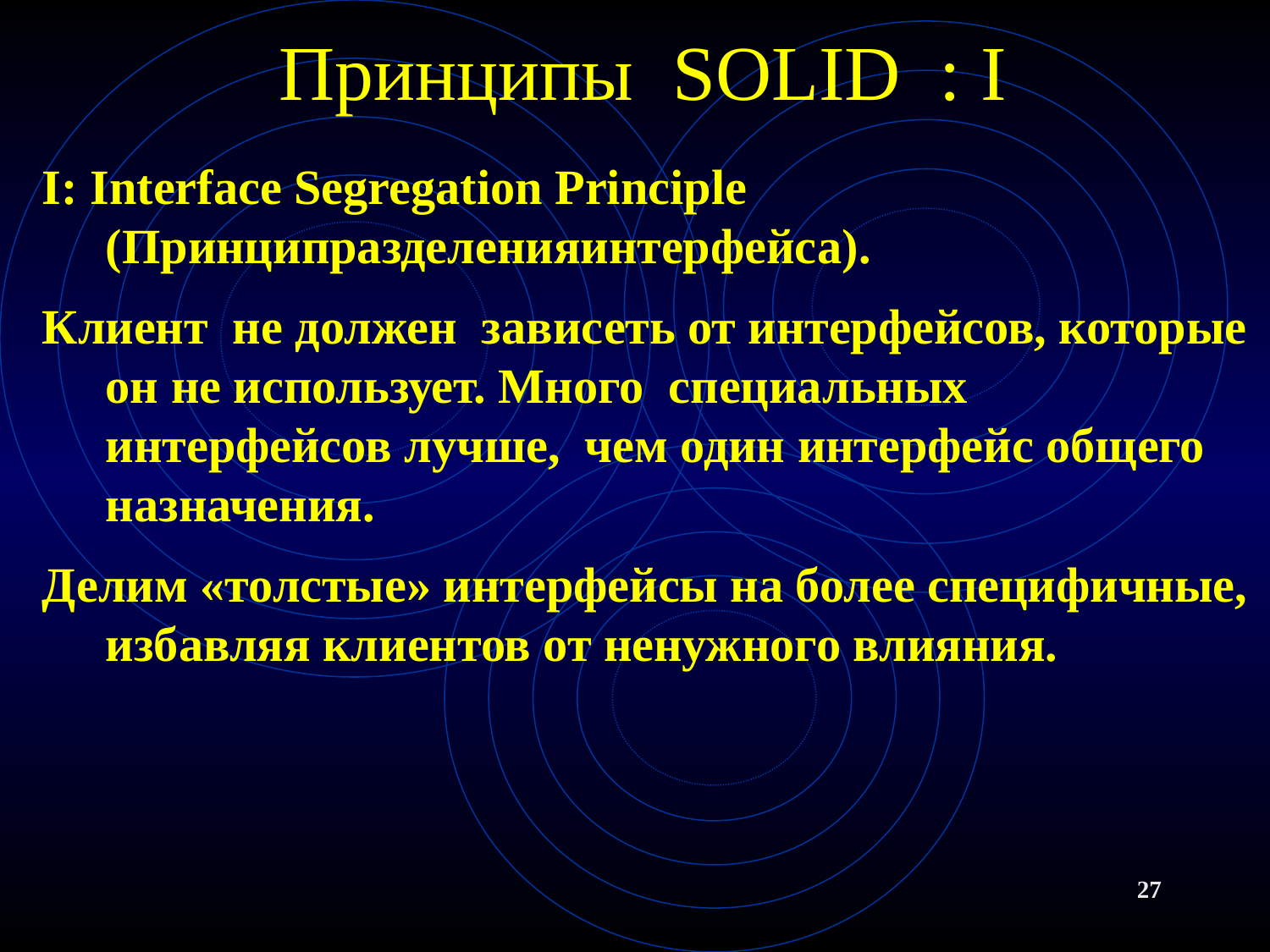

# Принципы  SOLID  : I
I: Interface Segregation Principle (Принципразделенияинтерфейса).
Клиент  не должен  зависеть от интерфейсов, которые он не использует. Много  специальных интерфейсов лучше,  чем один интерфейс общего назначения.
Делим «толстые» интерфейсы на более специфичные, избавляя клиентов от ненужного влияния.

27